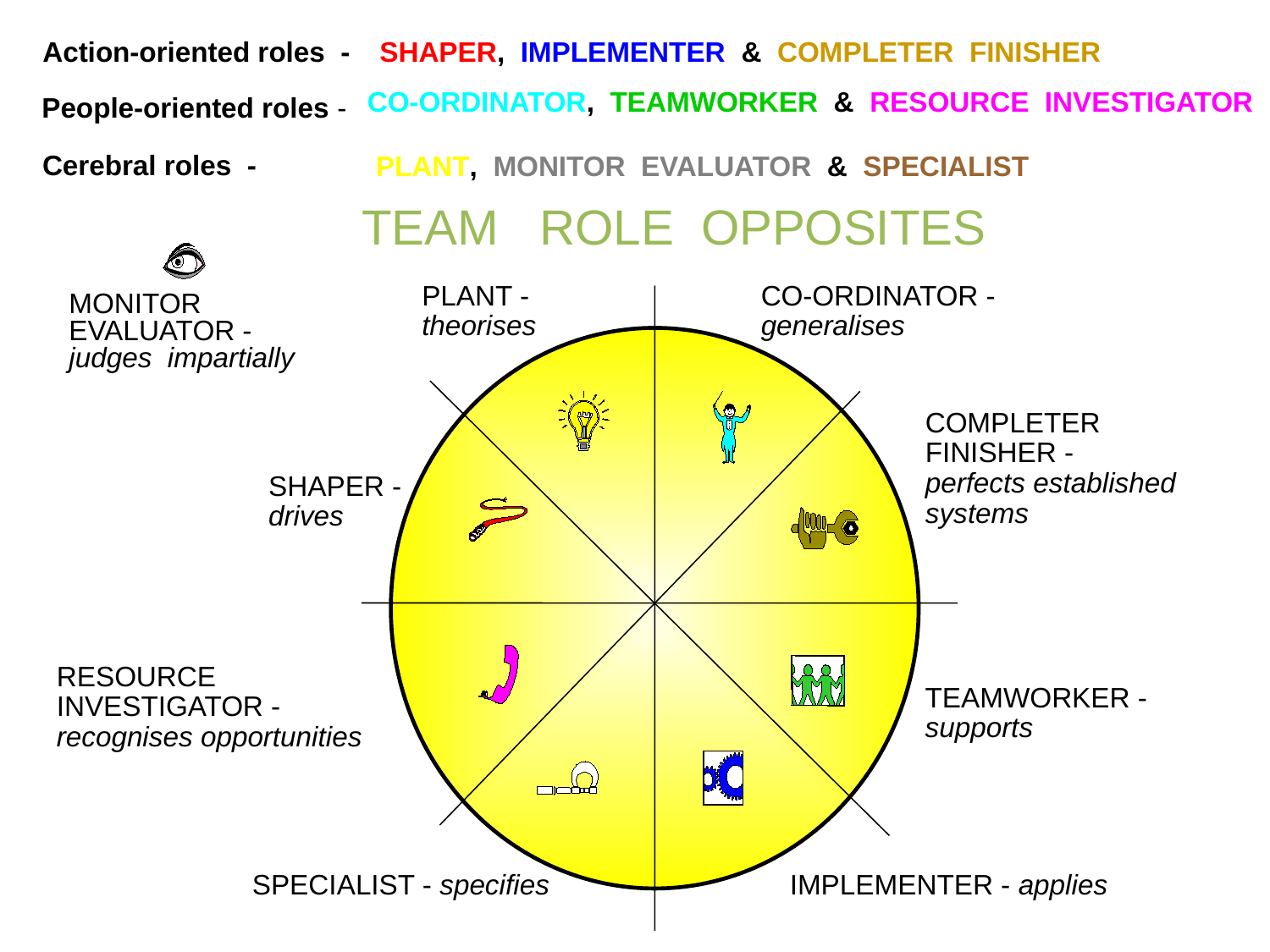

Action-oriented roles  -
SHAPER,  IMPLEMENTER  &  COMPLETER  FINISHER
CO-ORDINATOR,  TEAMWORKER  &  RESOURCE  INVESTIGATOR
People-oriented roles -
Cerebral roles  -
PLANT,  MONITOR  EVALUATOR  &  SPECIALIST
TEAM   ROLE  OPPOSITES

MONITOR
EVALUATOR -
judges  impartially
PLANT -
theorises

CO-ORDINATOR -
generalises

COMPLETER
FINISHER -
perfects established
systems

SHAPER -
drives

RESOURCE
INVESTIGATOR -
recognises opportunities

TEAMWORKER -
supports

IMPLEMENTER - applies

SPECIALIST - specifies